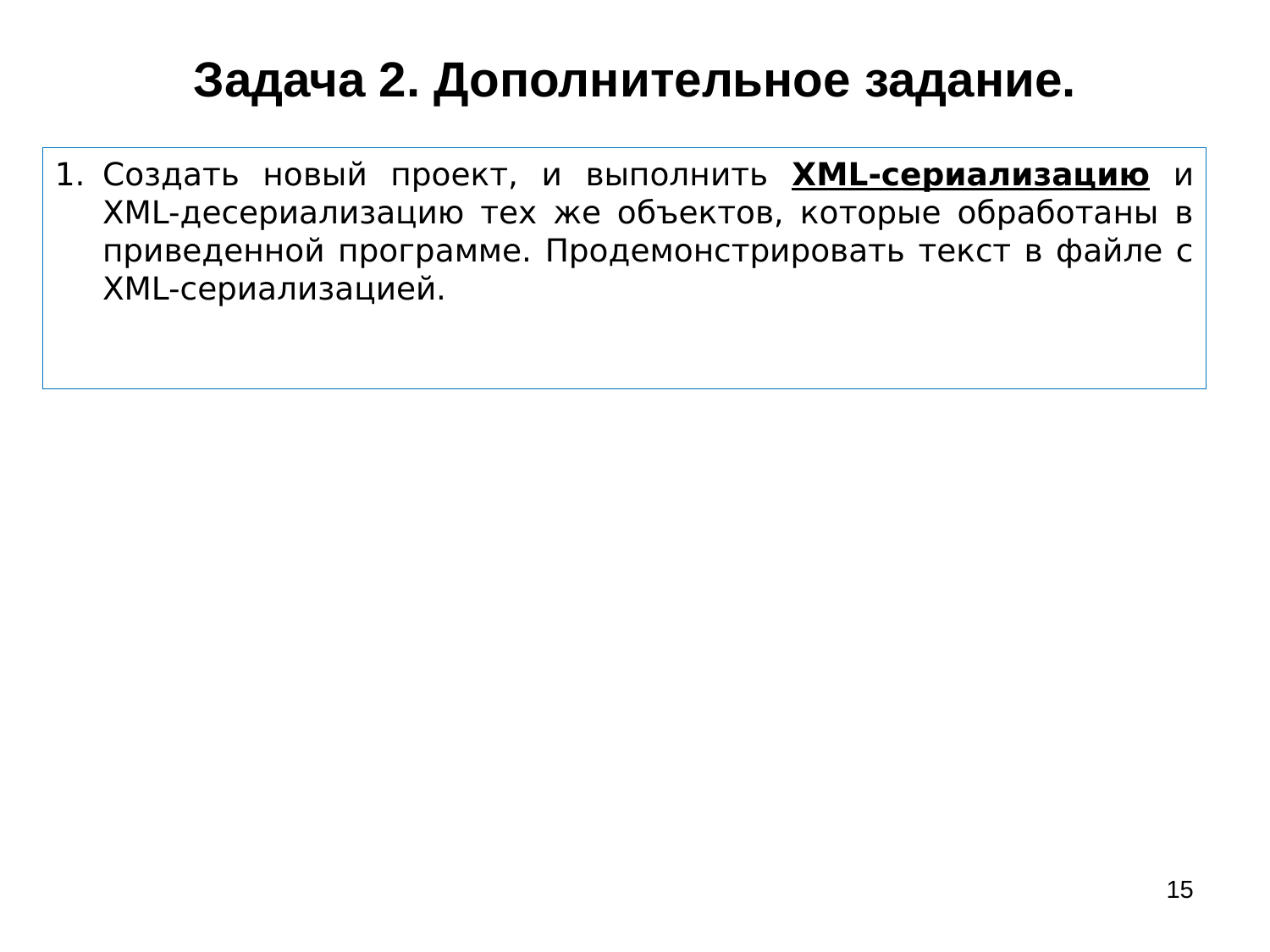

# Задача 2. Дополнительное задание.
Создать новый проект, и выполнить XML-сериализацию и XML-десериализацию тех же объектов, которые обработаны в приведенной программе. Продемонстрировать текст в файле с XML-сериализацией.

15